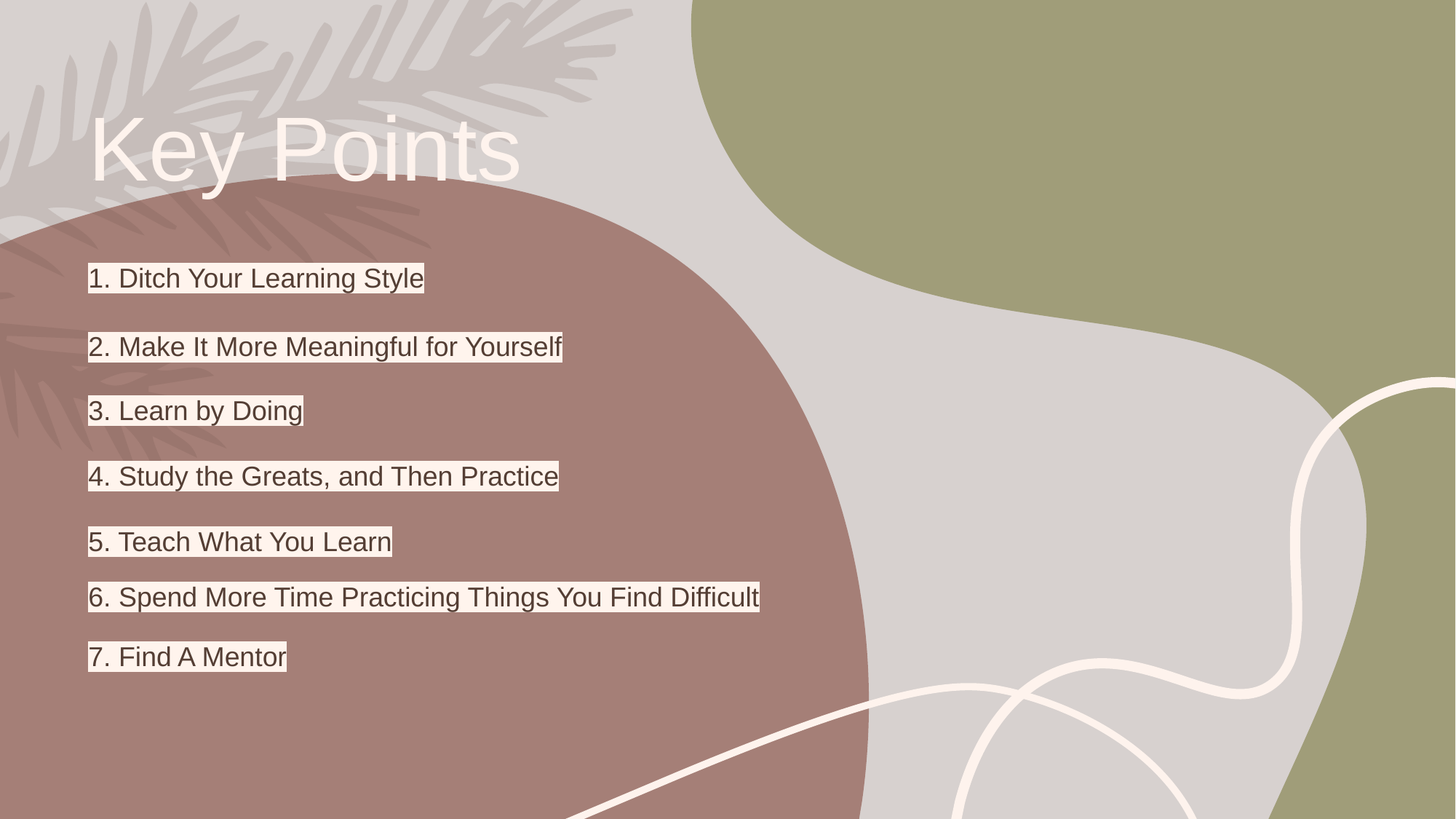

# Key Points

1. Ditch Your Learning Style
2. Make It More Meaningful for Yourself
3. Learn by Doing
4. Study the Greats, and Then Practice
5. Teach What You Learn
6. Spend More Time Practicing Things You Find Difficult
7. Find A Mentor